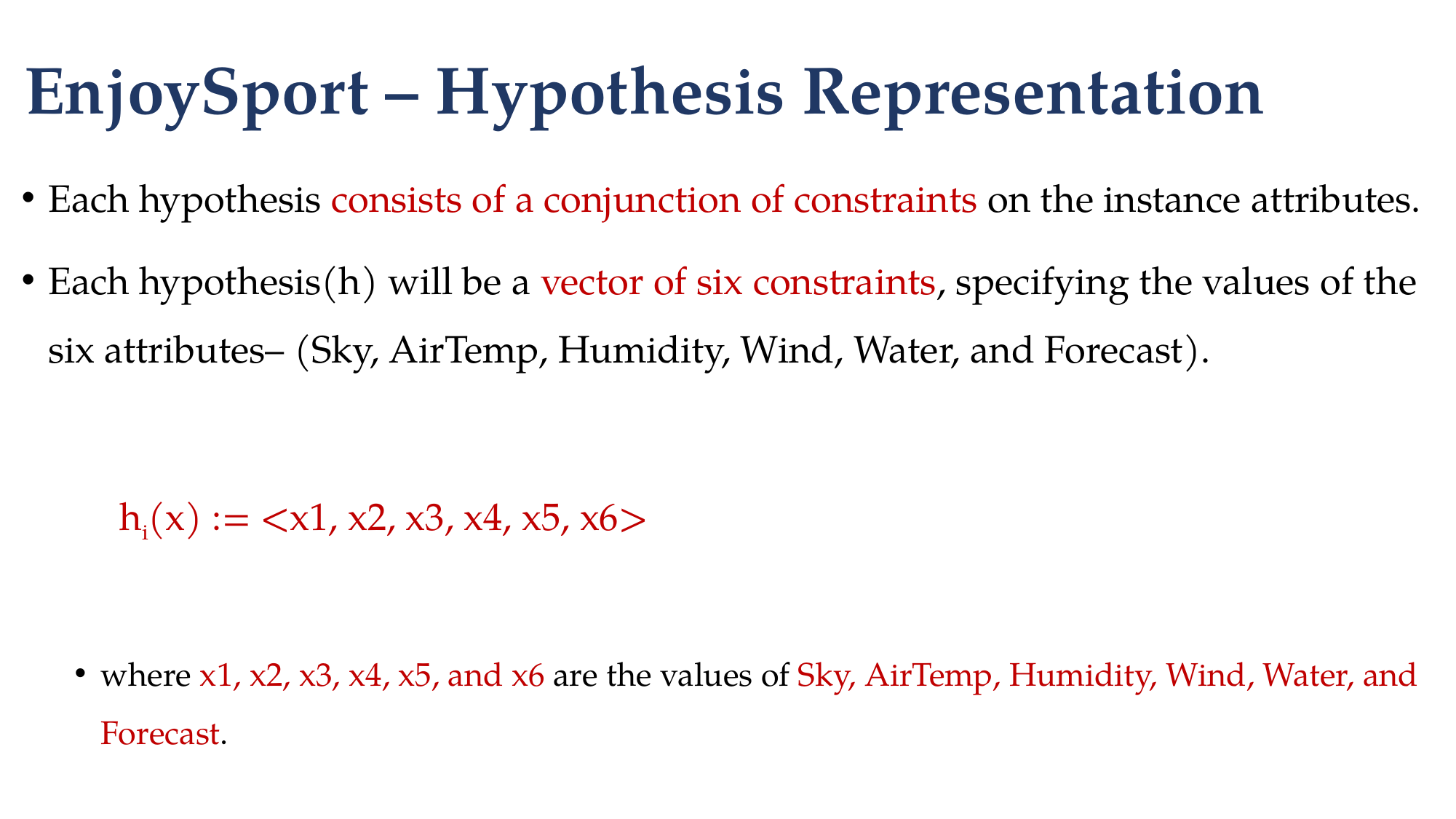

# EnjoySport – Hypothesis Representation
Each hypothesis consists of a conjunction of constraints on the instance attributes.
Each hypothesis(h) will be a vector of six constraints, specifying the values of the six attributes– (Sky, AirTemp, Humidity, Wind, Water, and Forecast).

	hi(x) := <x1, x2, x3, x4, x5, x6>

where x1, x2, x3, x4, x5, and x6 are the values of Sky, AirTemp, Humidity, Wind, Water, and Forecast.